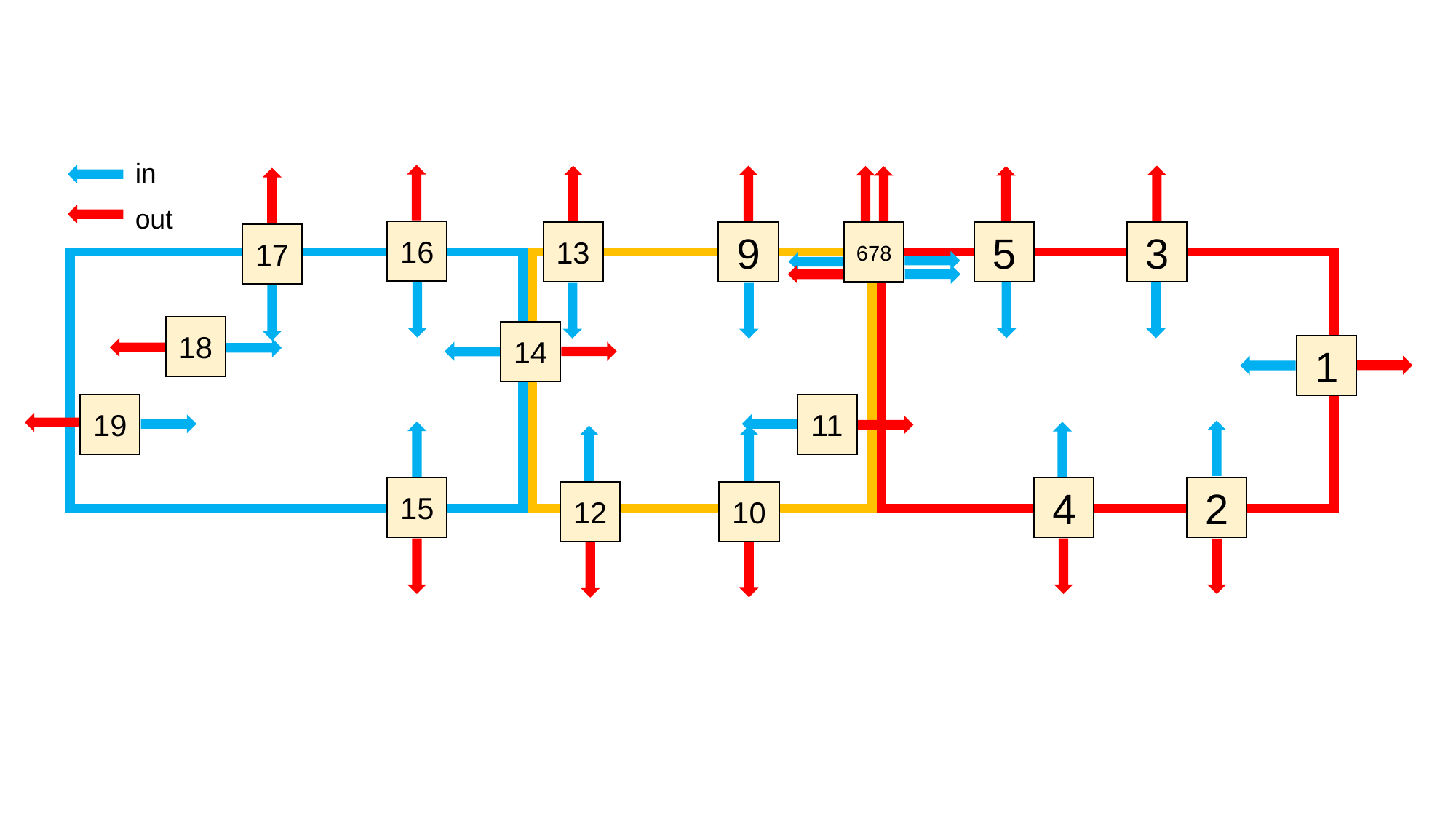

in

16
13
9
5
3
678
17

18
14
1

19
11

15
4
2
12
10

out